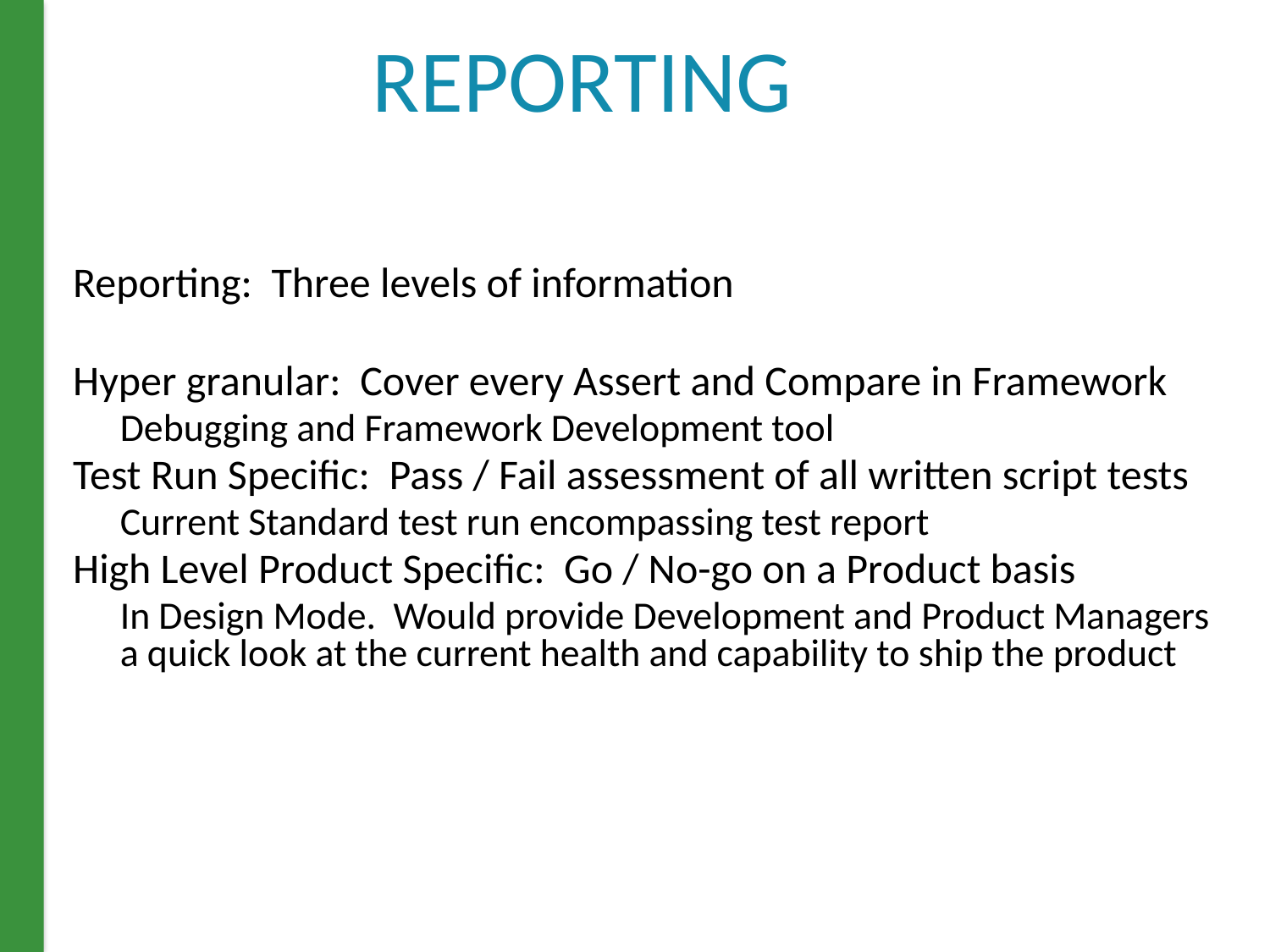

# REPORTING
Reporting:  Three levels of information

Hyper granular:  Cover every Assert and Compare in Framework
Debugging and Framework Development tool
Test Run Specific:  Pass / Fail assessment of all written script tests
Current Standard test run encompassing test report
High Level Product Specific:  Go / No-go on a Product basis
In Design Mode.  Would provide Development and Product Managers a quick look at the current health and capability to ship the product